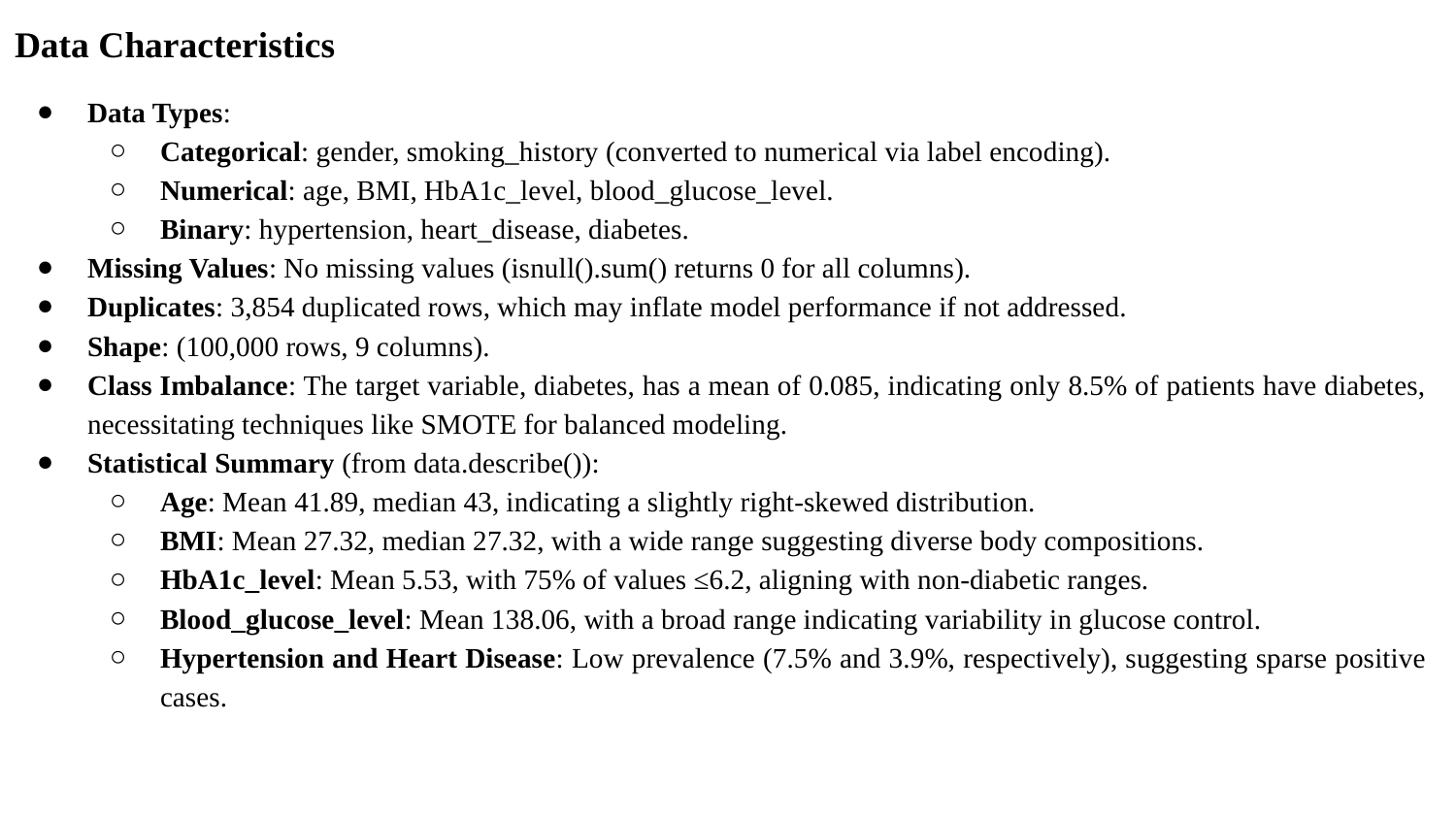

Data Characteristics
Data Types:
Categorical: gender, smoking_history (converted to numerical via label encoding).
Numerical: age, BMI, HbA1c_level, blood_glucose_level.
Binary: hypertension, heart_disease, diabetes.
Missing Values: No missing values (isnull().sum() returns 0 for all columns).
Duplicates: 3,854 duplicated rows, which may inflate model performance if not addressed.
Shape: (100,000 rows, 9 columns).
Class Imbalance: The target variable, diabetes, has a mean of 0.085, indicating only 8.5% of patients have diabetes, necessitating techniques like SMOTE for balanced modeling.
Statistical Summary (from data.describe()):
Age: Mean 41.89, median 43, indicating a slightly right-skewed distribution.
BMI: Mean 27.32, median 27.32, with a wide range suggesting diverse body compositions.
HbA1c_level: Mean 5.53, with 75% of values ≤6.2, aligning with non-diabetic ranges.
Blood_glucose_level: Mean 138.06, with a broad range indicating variability in glucose control.
Hypertension and Heart Disease: Low prevalence (7.5% and 3.9%, respectively), suggesting sparse positive cases.